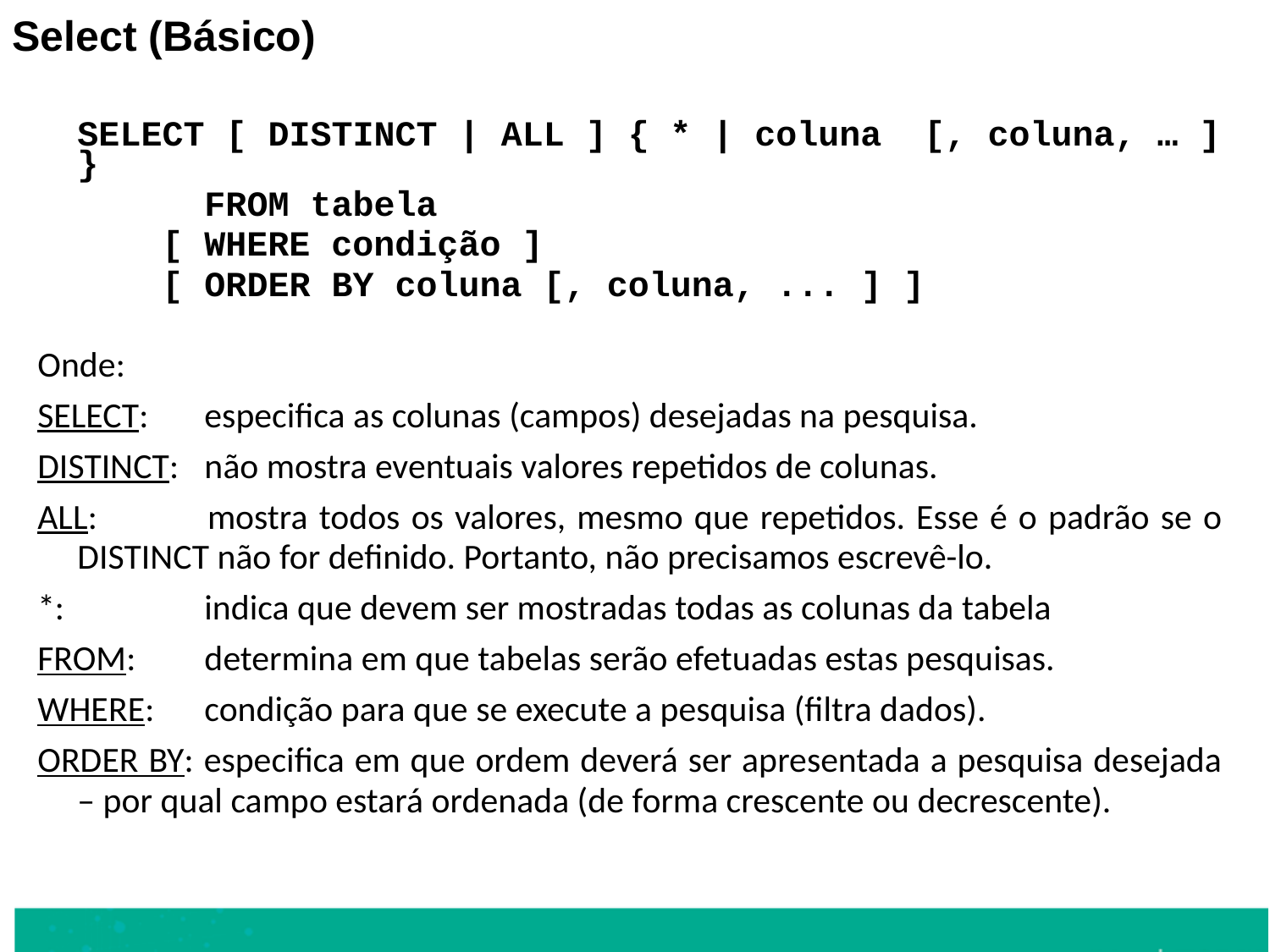

Select (Básico)
	SELECT [ DISTINCT | ALL ] { * | coluna  [, coluna, … ] }
   	FROM tabela
	    [ WHERE condição ]
	    [ ORDER BY coluna [, coluna, ... ] ]

Onde:
SELECT: 	especifica as colunas (campos) desejadas na pesquisa.
DISTINCT: 	não mostra eventuais valores repetidos de colunas.
ALL: 	mostra todos os valores, mesmo que repetidos. Esse é o padrão se o DISTINCT não for definido. Portanto, não precisamos escrevê-lo.
*: 		indica que devem ser mostradas todas as colunas da tabela
FROM: 	determina em que tabelas serão efetuadas estas pesquisas.
WHERE: 	condição para que se execute a pesquisa (filtra dados).
ORDER BY: especifica em que ordem deverá ser apresentada a pesquisa desejada – por qual campo estará ordenada (de forma crescente ou decrescente).